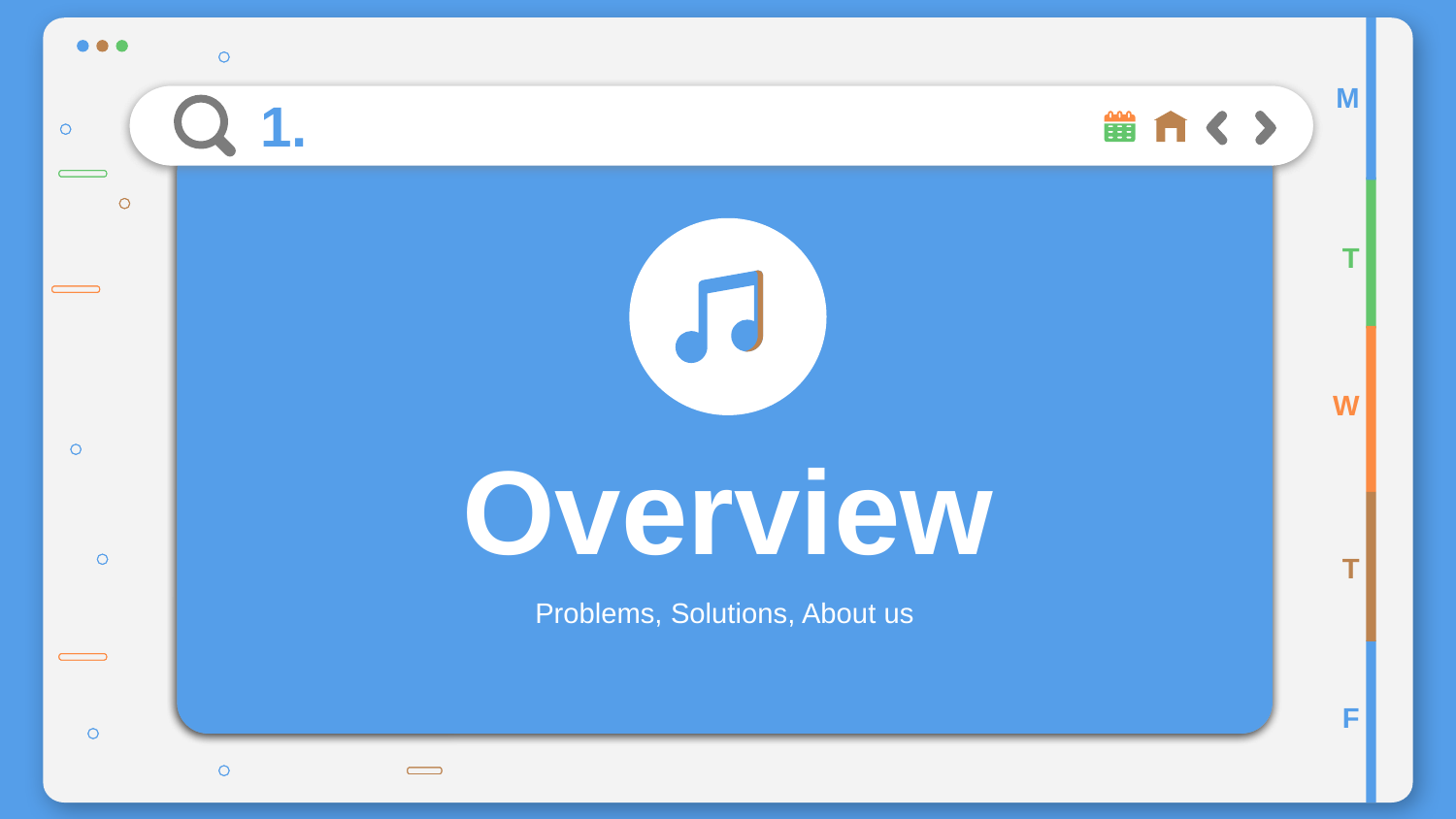

M

# 1.

T

W

Overview
T

Problems, Solutions, About us
F